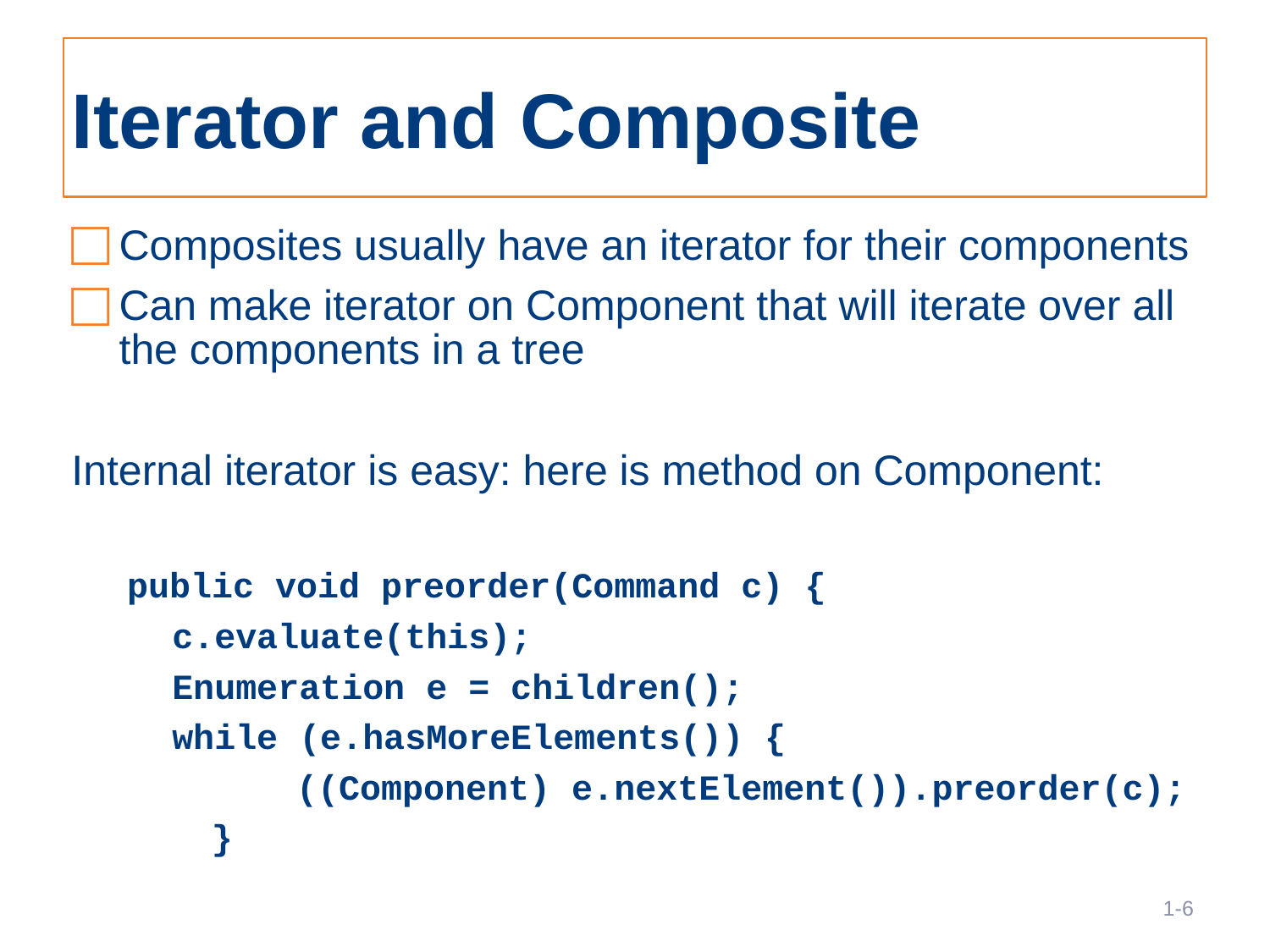

# Iterator and Composite
Composites usually have an iterator for their components
Can make iterator on Component that will iterate over all the components in a tree

Internal iterator is easy: here is method on Component:

public void preorder(Command c) {
	c.evaluate(this);
	Enumeration e = children();
	while (e.hasMoreElements()) {
        ((Component) e.nextElement()).preorder(c);
    }
6